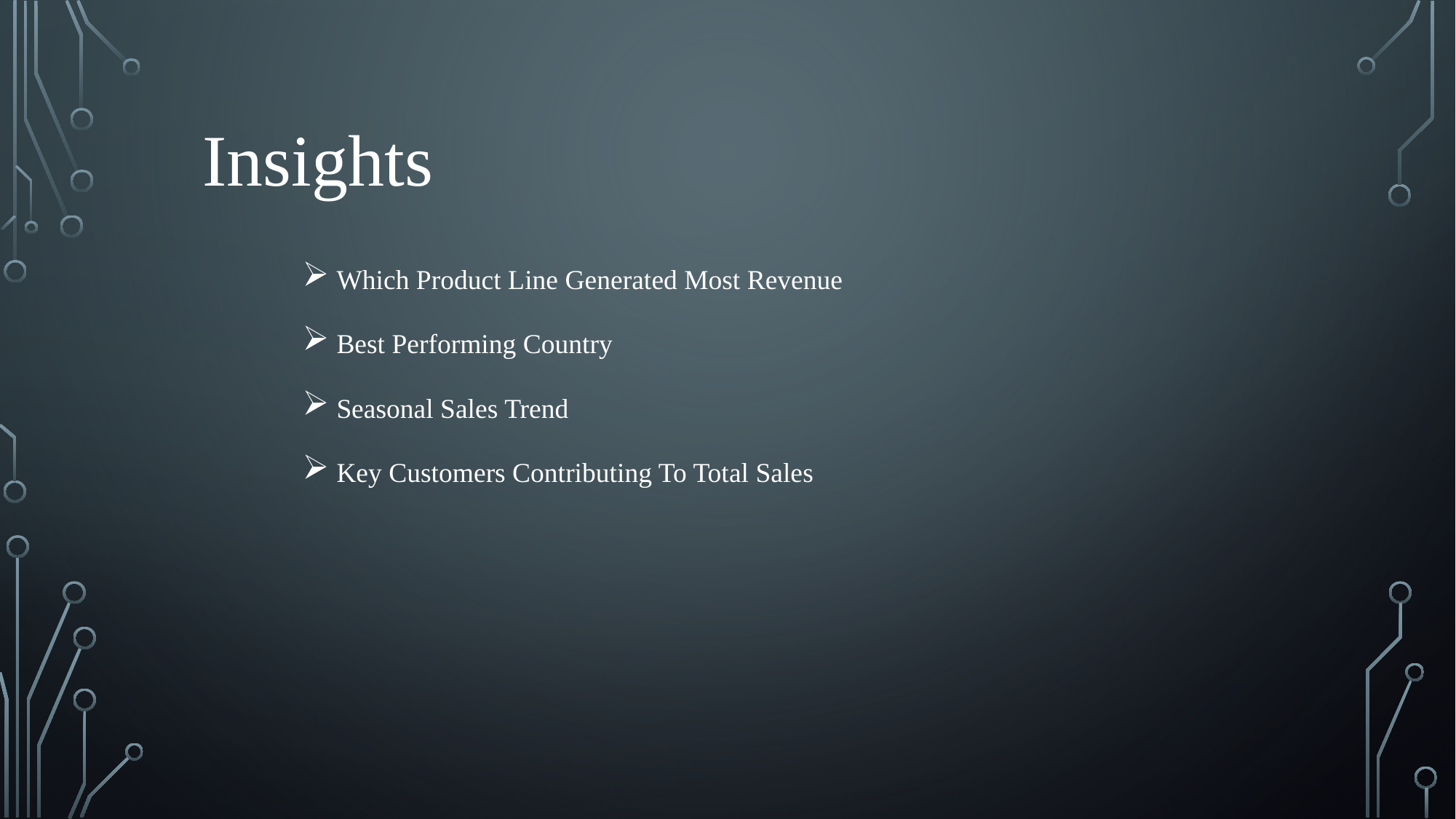

# Insights
Which Product Line Generated Most Revenue
Best Performing Country
Seasonal Sales Trend
Key Customers Contributing To Total Sales